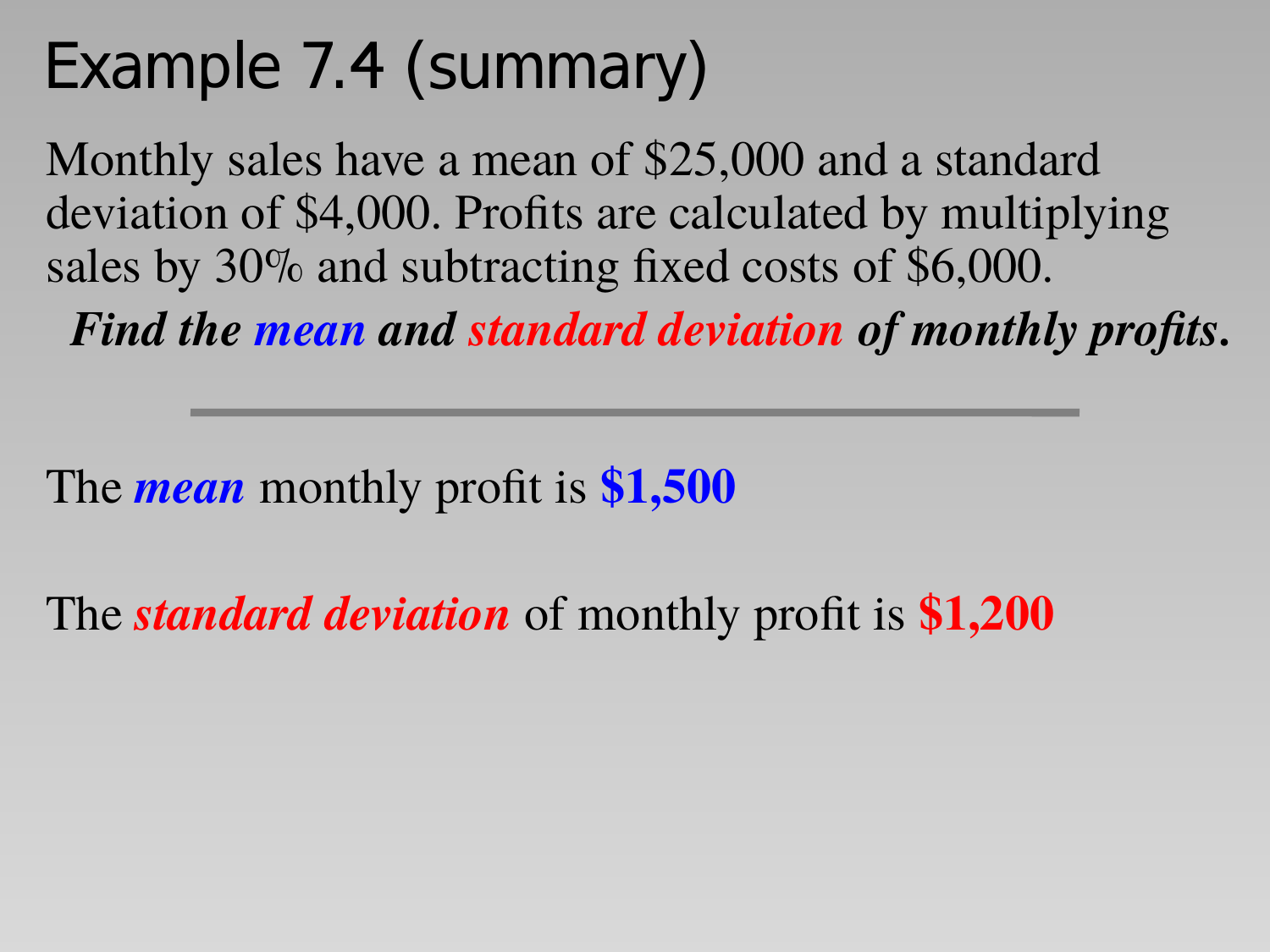

# Example 7.4 (summary)
0
Monthly sales have a mean of $25,000 and a standard deviation of $4,000. Profits are calculated by multiplying sales by 30% and subtracting fixed costs of $6,000.
Find the mean and standard deviation of monthly profits.

The mean monthly profit is $1,500

The standard deviation of monthly profit is $1,200